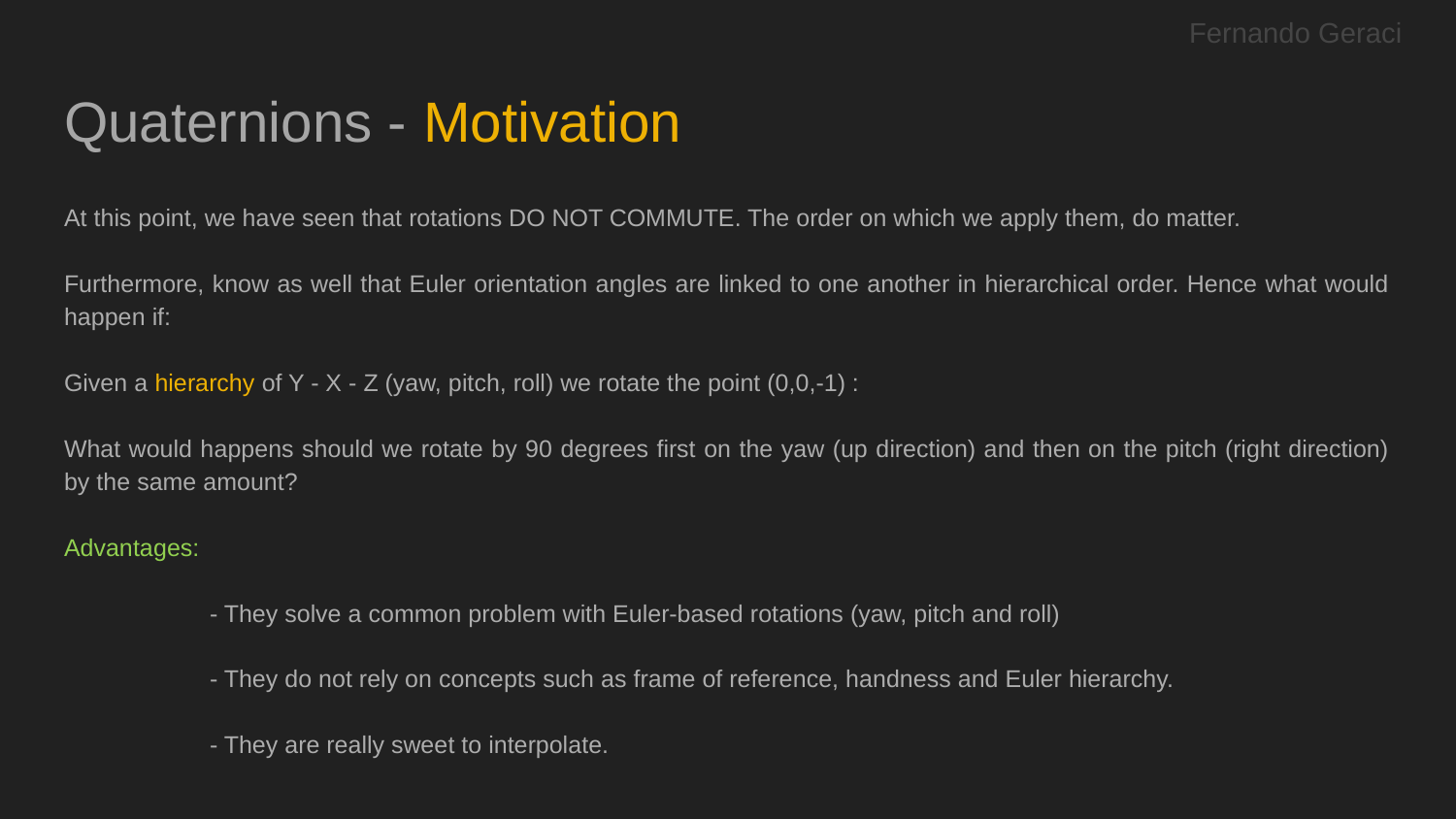

Fernando Geraci
# Quaternions - Motivation
At this point, we have seen that rotations DO NOT COMMUTE. The order on which we apply them, do matter.
Furthermore, know as well that Euler orientation angles are linked to one another in hierarchical order. Hence what would happen if:
Given a hierarchy of Y - X - Z (yaw, pitch, roll) we rotate the point (0,0,-1) :
What would happens should we rotate by 90 degrees first on the yaw (up direction) and then on the pitch (right direction) by the same amount?
Advantages:
	- They solve a common problem with Euler-based rotations (yaw, pitch and roll)
	- They do not rely on concepts such as frame of reference, handness and Euler hierarchy.
	- They are really sweet to interpolate.